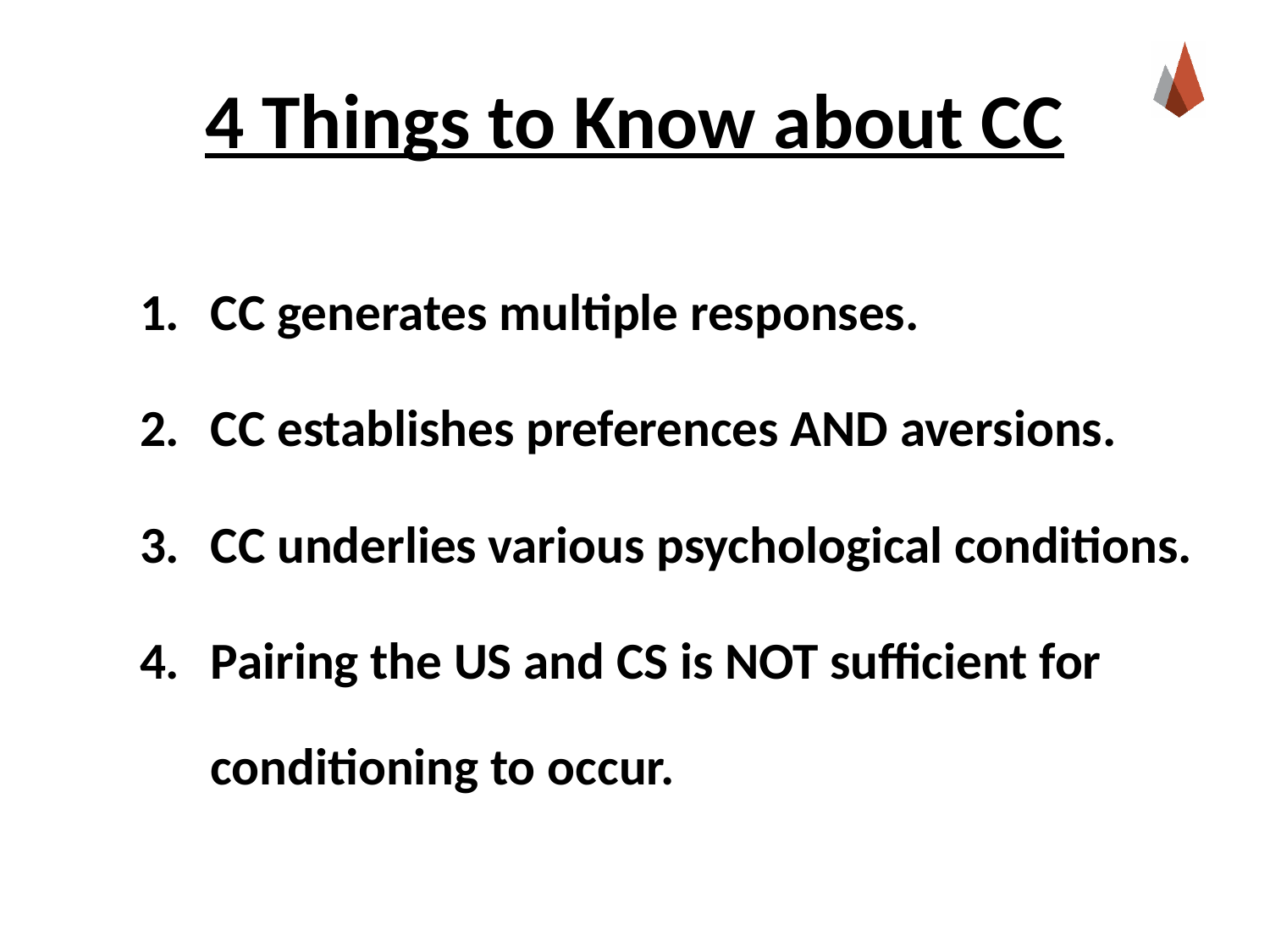

# 4 Things to Know about CC
CC generates multiple responses.
CC establishes preferences AND aversions.
CC underlies various psychological conditions.
Pairing the US and CS is NOT sufficient for conditioning to occur.